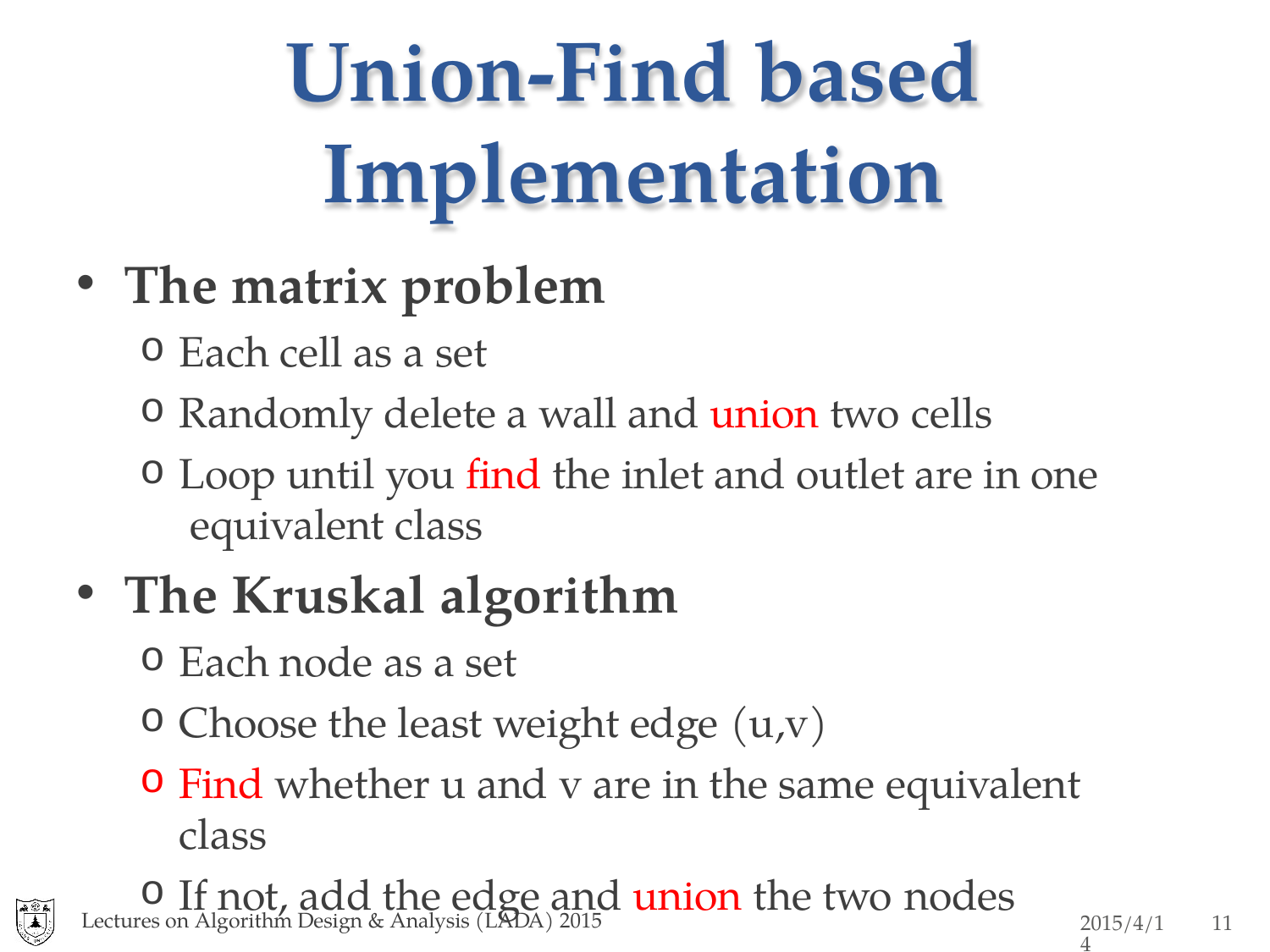

# Union-Find based  Implementation

The matrix problem
Each cell as a set
Randomly delete a wall and union two cells
Loop until you find the inlet and outlet are in one  equivalent class
The Kruskal algorithm
Each node as a set
Choose the least weight edge (u,v)
Find whether u and v are in the same equivalent class
If not, add the edge and union the two nodes
Lectures on Algorithm Design & Analysis (LADA) 2015
11
2015/4/14